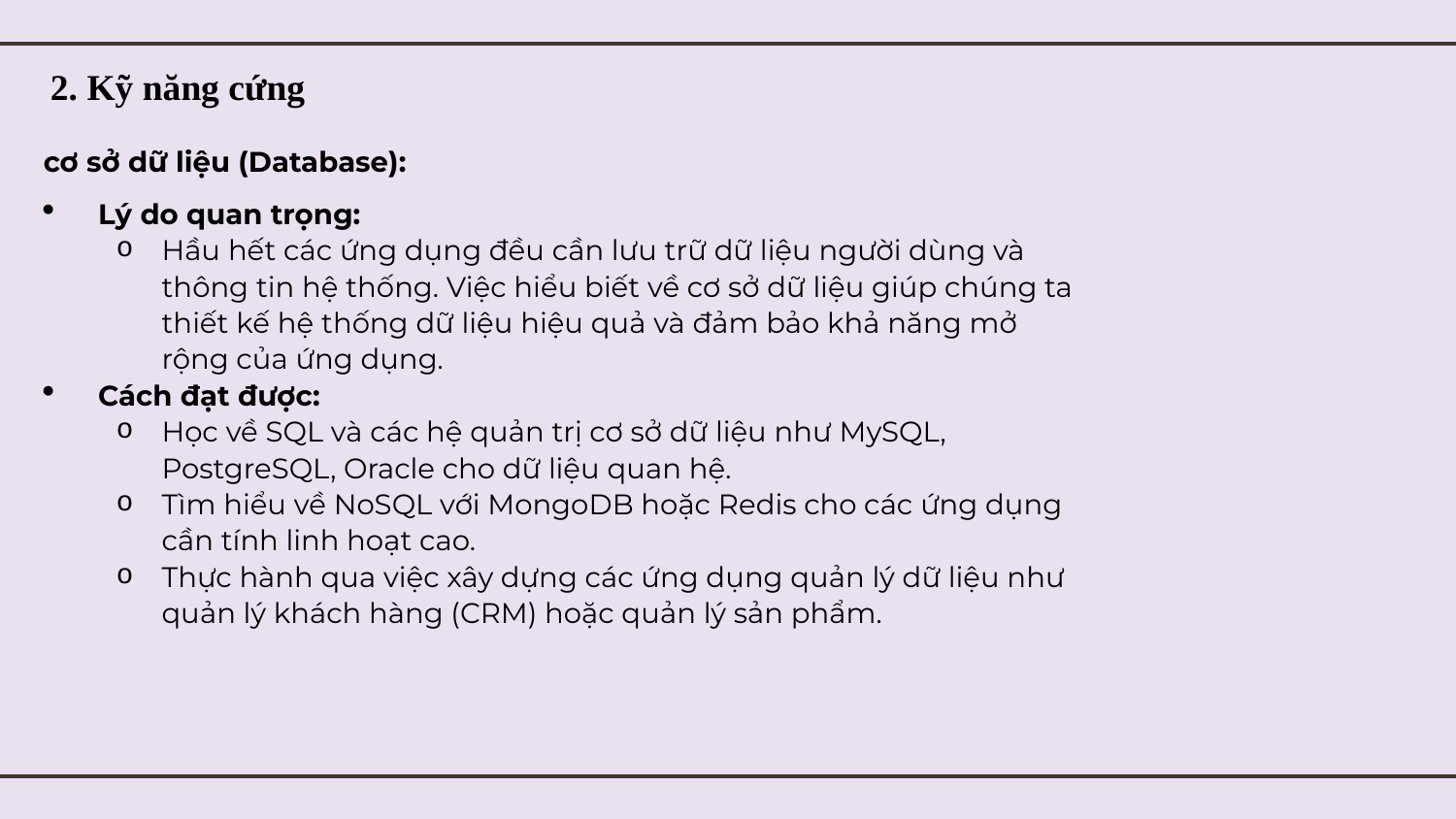

2. Kỹ năng cứng
cơ sở dữ liệu (Database):
Lý do quan trọng:
Hầu hết các ứng dụng đều cần lưu trữ dữ liệu người dùng và thông tin hệ thống. Việc hiểu biết về cơ sở dữ liệu giúp chúng ta thiết kế hệ thống dữ liệu hiệu quả và đảm bảo khả năng mở rộng của ứng dụng.
Cách đạt được:
Học về SQL và các hệ quản trị cơ sở dữ liệu như MySQL, PostgreSQL, Oracle cho dữ liệu quan hệ.
Tìm hiểu về NoSQL với MongoDB hoặc Redis cho các ứng dụng cần tính linh hoạt cao.
Thực hành qua việc xây dựng các ứng dụng quản lý dữ liệu như quản lý khách hàng (CRM) hoặc quản lý sản phẩm.